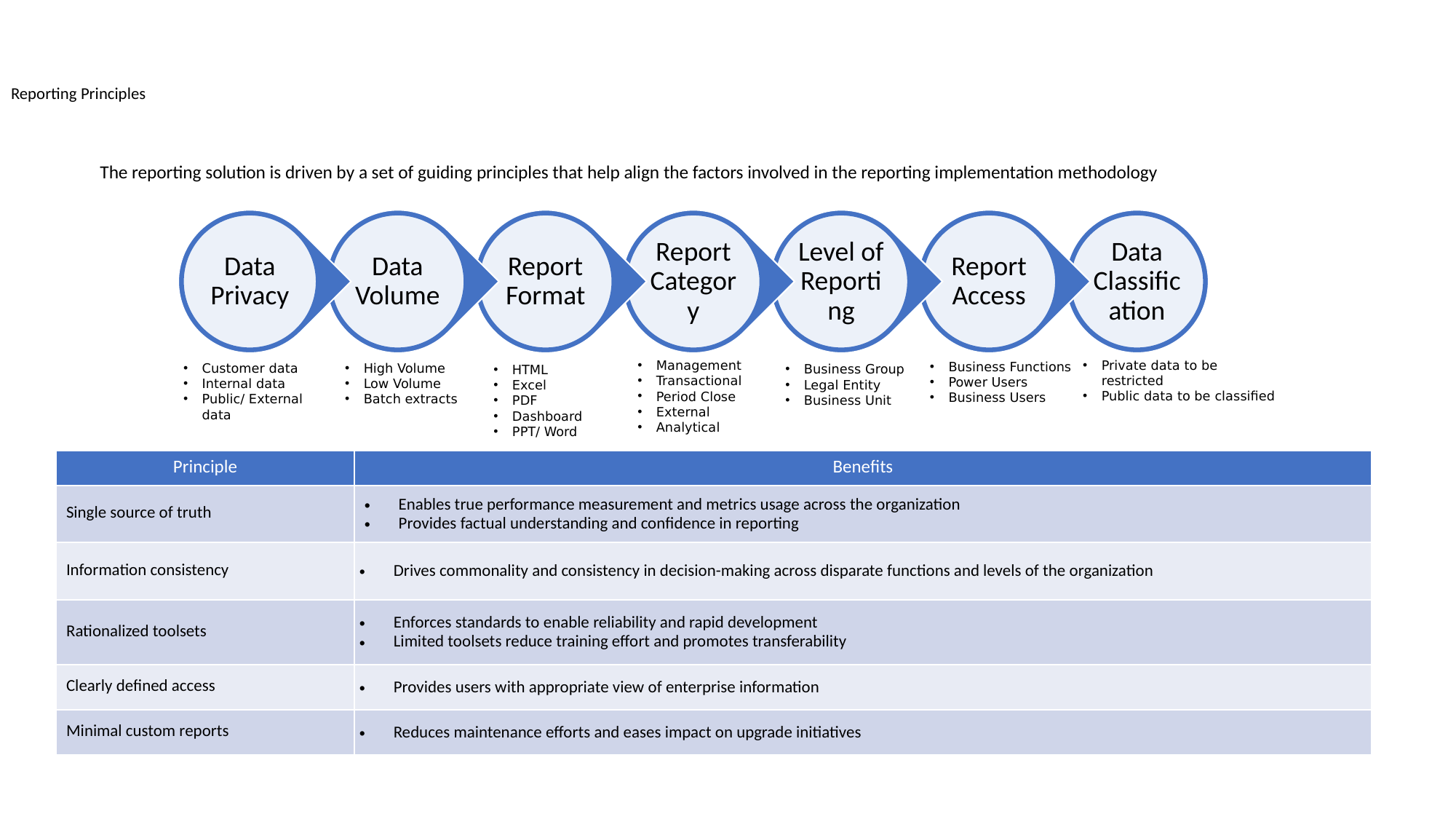

Reporting Principles
Data Classification
Report Access
Level of Reporting
Report Category
Report Format
Data Volume
Data Privacy
The reporting solution is driven by a set of guiding principles that help align the factors involved in the reporting implementation methodology
Private data to be restricted
Public data to be classified
Management
Transactional
Period Close
External
Analytical
Business Functions
Power Users
Business Users
Customer data
Internal data
Public/ External data
High Volume
Low Volume
Batch extracts
Business Group
Legal Entity
Business Unit
HTML
Excel
PDF
Dashboard
PPT/ Word
| Principle | Benefits |
| --- | --- |
| Single source of truth | Enables true performance measurement and metrics usage across the organization Provides factual understanding and confidence in reporting |
| Information consistency | Drives commonality and consistency in decision-making across disparate functions and levels of the organization |
| Rationalized toolsets | Enforces standards to enable reliability and rapid development Limited toolsets reduce training effort and promotes transferability |
| Clearly defined access | Provides users with appropriate view of enterprise information |
| Minimal custom reports | Reduces maintenance efforts and eases impact on upgrade initiatives |